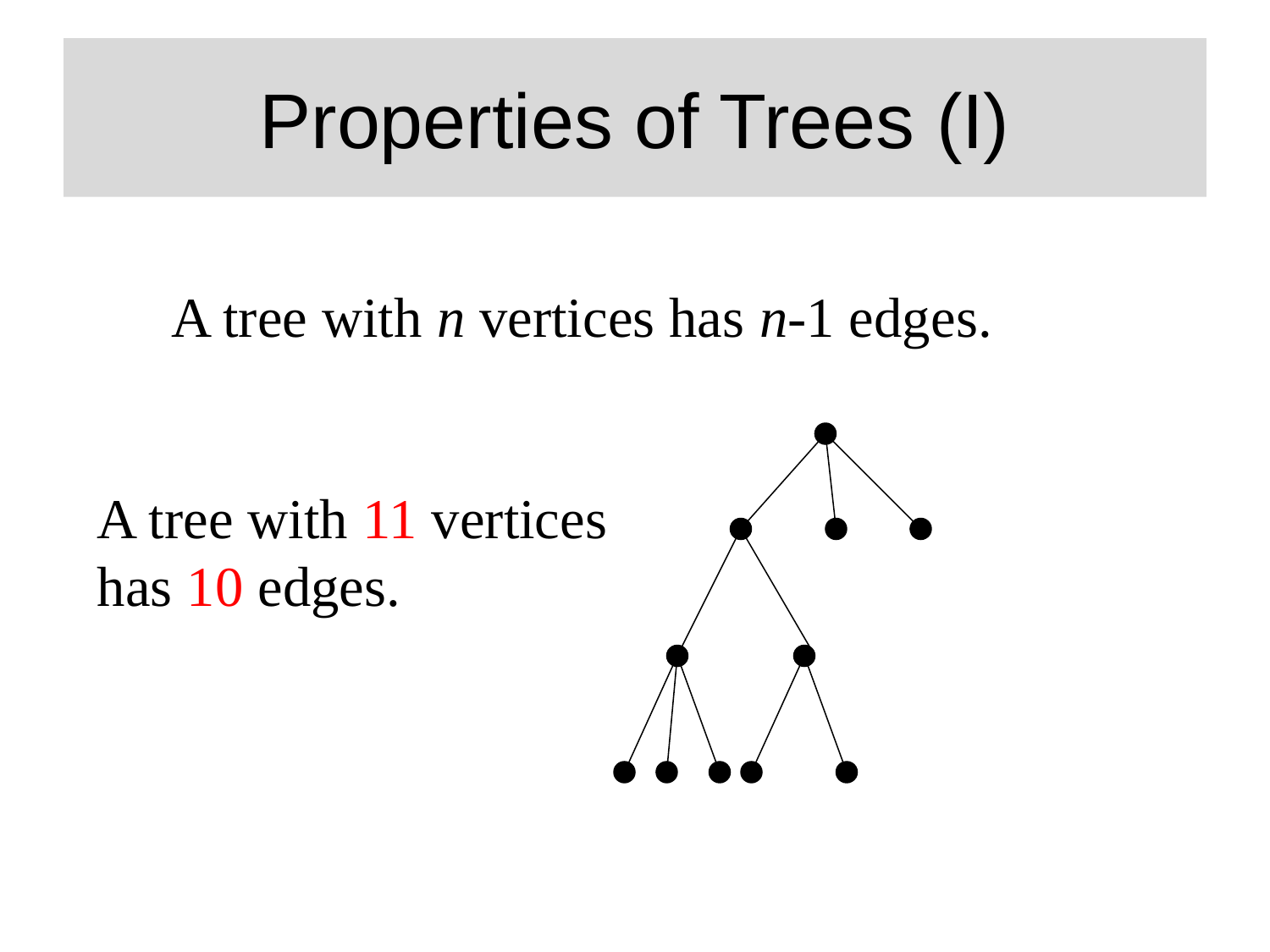

# Properties of Trees (I)
A tree with n vertices has n-1 edges.

A tree with 11 vertices has 10 edges.